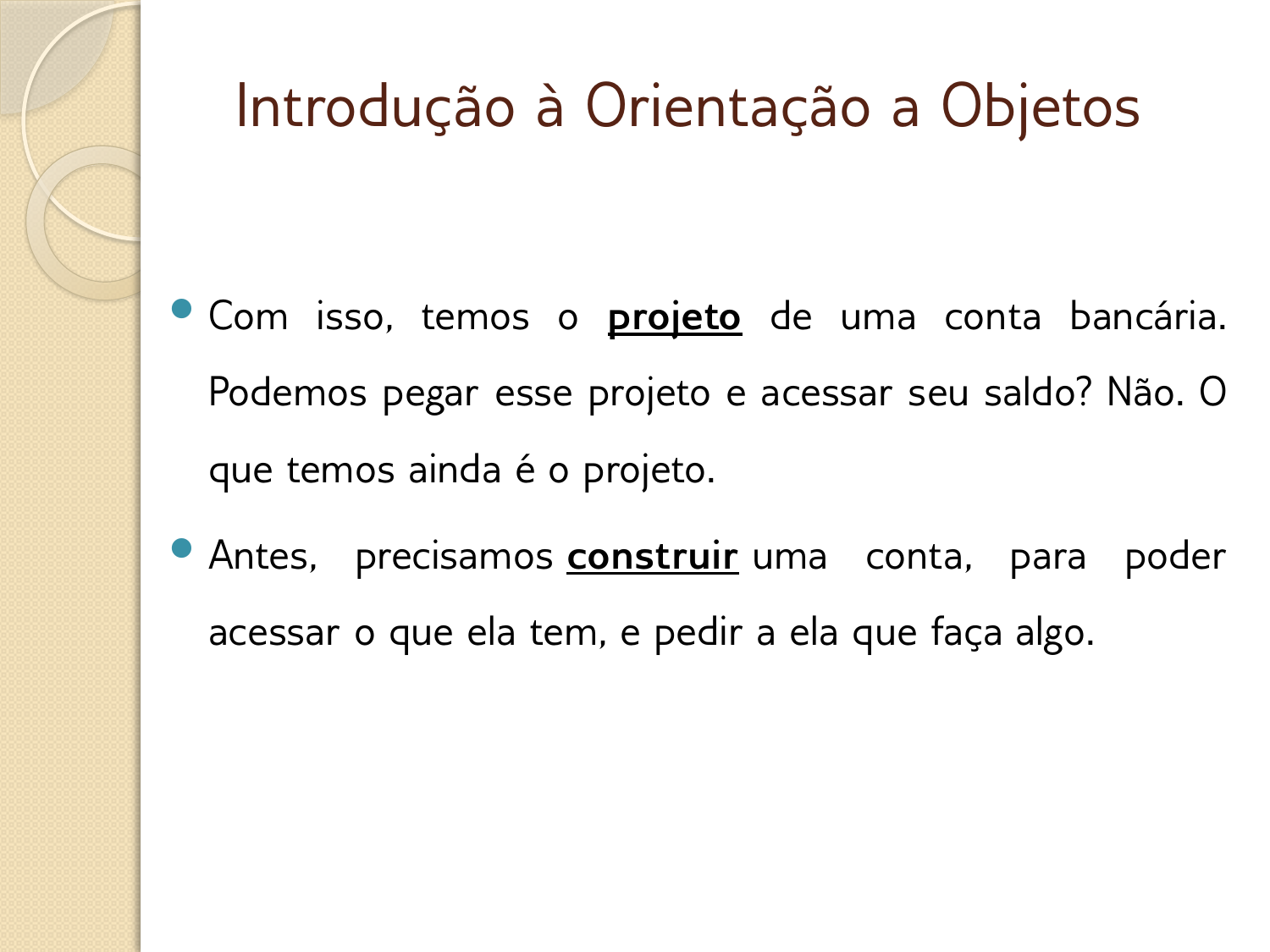

# Introdução à Orientação a Objetos
Com isso, temos o projeto de uma conta bancária. Podemos pegar esse projeto e acessar seu saldo? Não. O que temos ainda é o projeto.
Antes, precisamos construir uma conta, para poder acessar o que ela tem, e pedir a ela que faça algo.